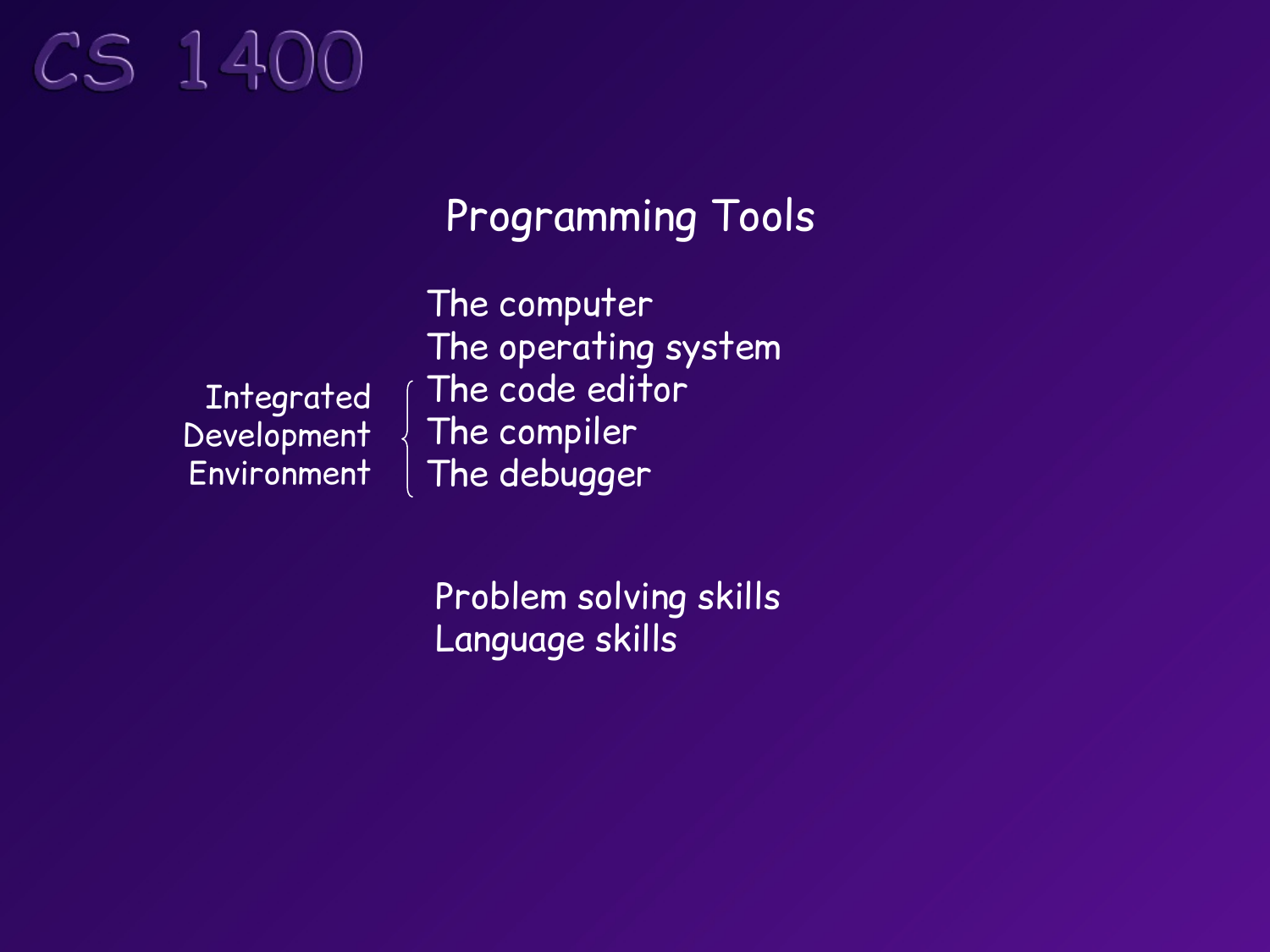

Programming Tools
The computer
The operating system
The code editor
The compiler
The debugger
Integrated
Development
Environment

Problem solving skills
Language skills